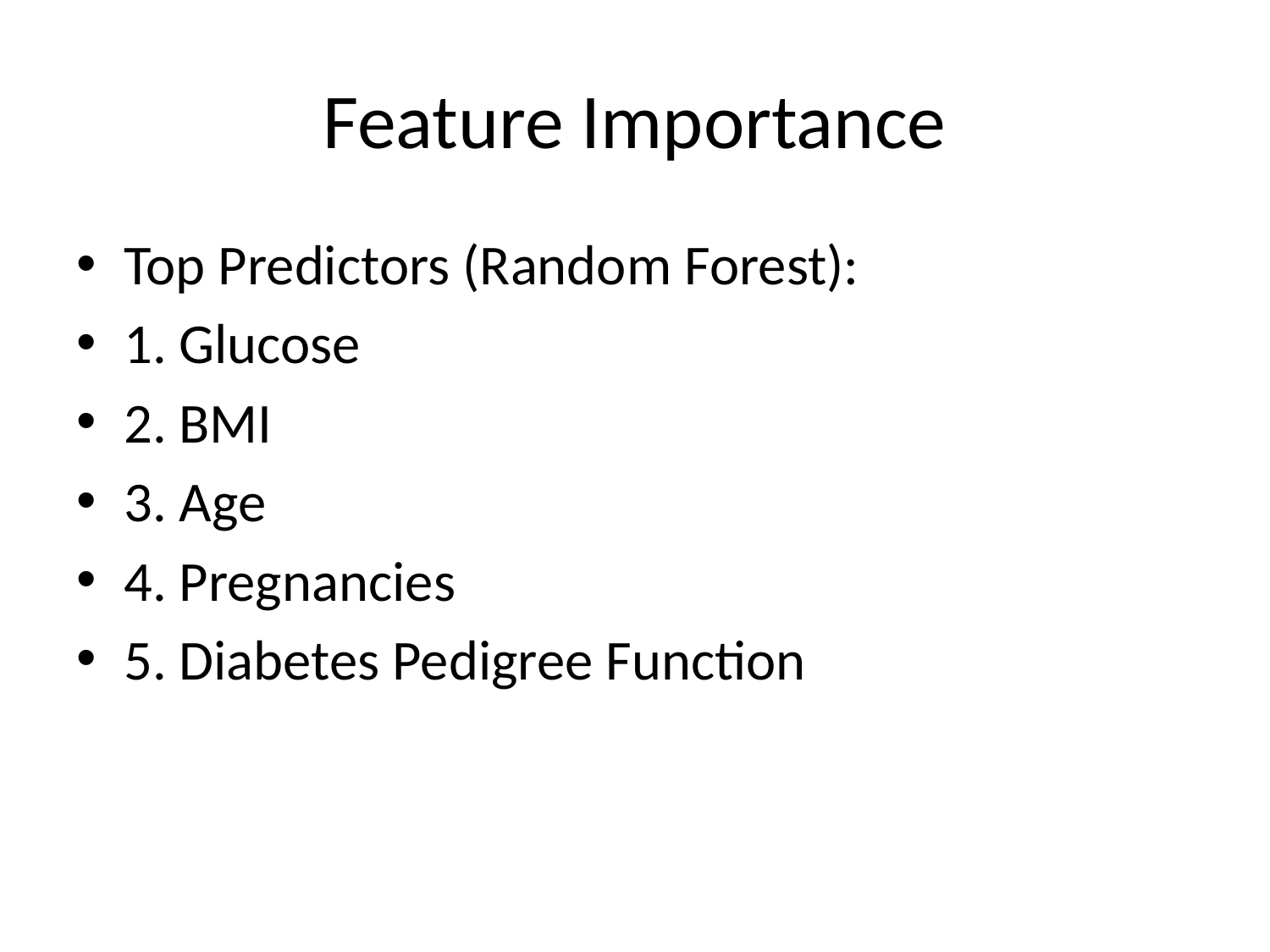

# Feature Importance
Top Predictors (Random Forest):
1. Glucose
2. BMI
3. Age
4. Pregnancies
5. Diabetes Pedigree Function